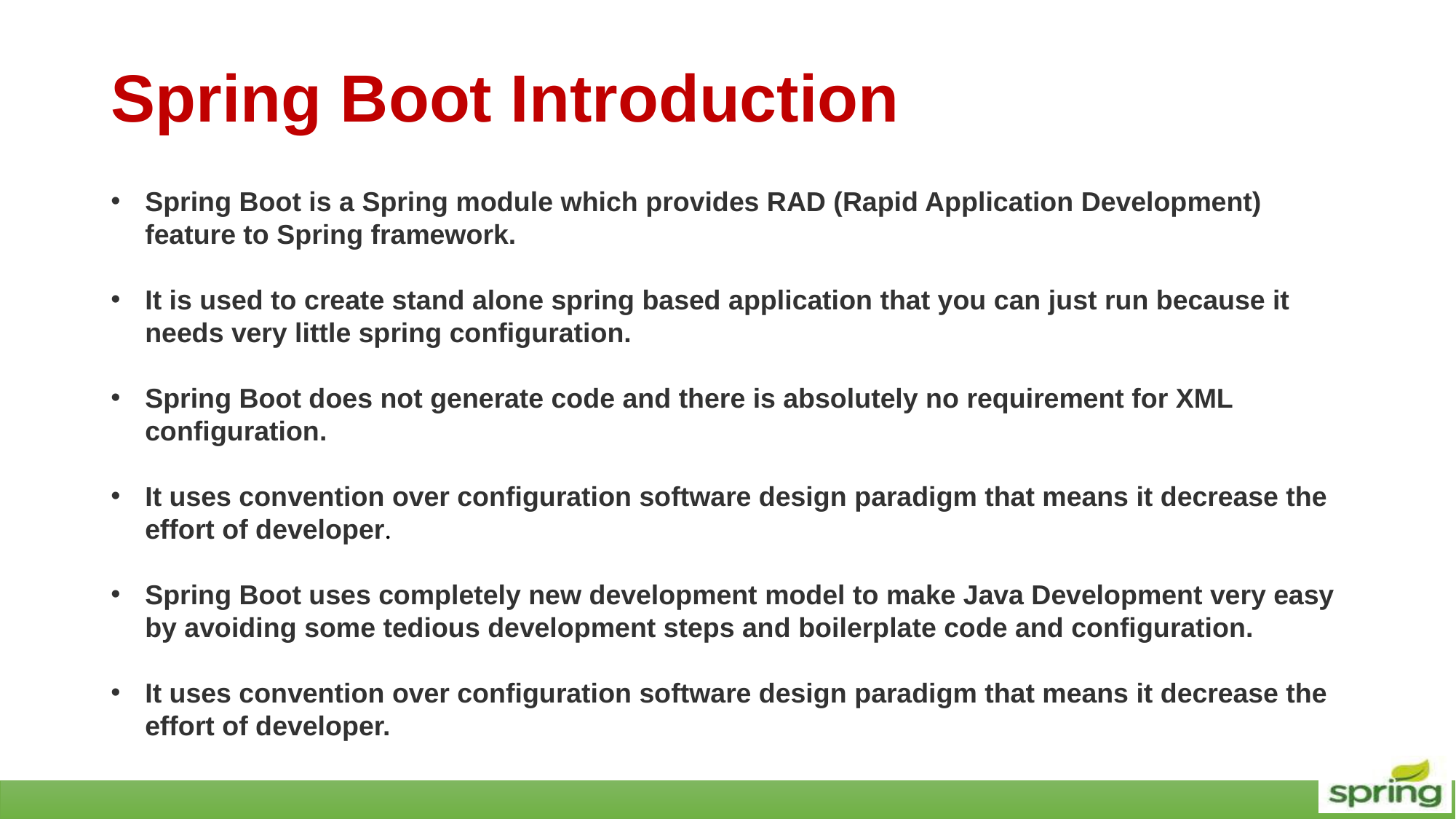

# Spring Boot Introduction
Spring Boot is a Spring module which provides RAD (Rapid Application Development) feature to Spring framework.

It is used to create stand alone spring based application that you can just run because it needs very little spring configuration.

Spring Boot does not generate code and there is absolutely no requirement for XML configuration.

It uses convention over configuration software design paradigm that means it decrease the effort of developer.

Spring Boot uses completely new development model to make Java Development very easy by avoiding some tedious development steps and boilerplate code and configuration.

It uses convention over configuration software design paradigm that means it decrease the effort of developer.